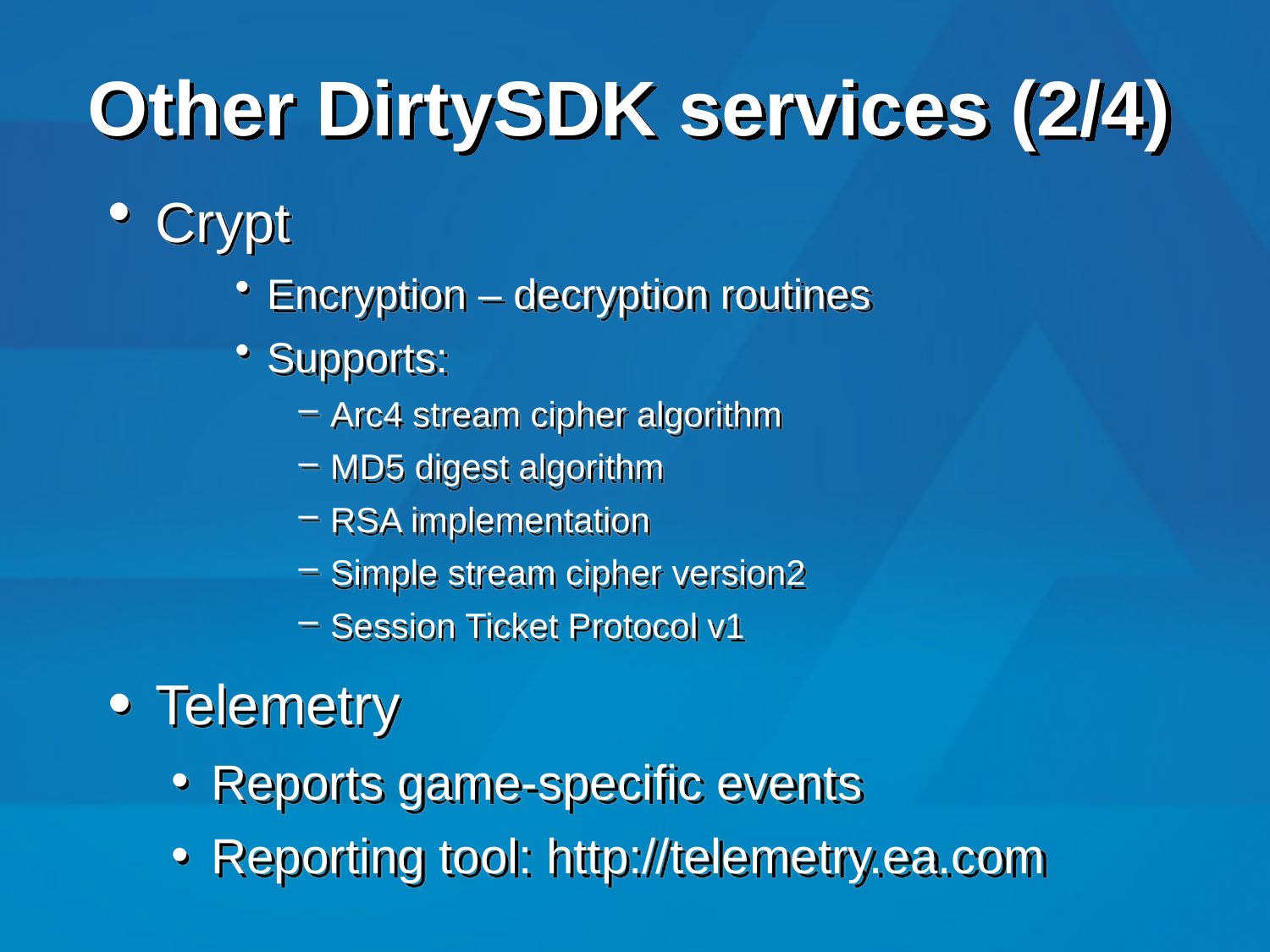

# Other DirtySDK services (2/4)
Crypt
Encryption – decryption routines
Supports:
Arc4 stream cipher algorithm
MD5 digest algorithm
RSA implementation
Simple stream cipher version2
Session Ticket Protocol v1
Telemetry
Reports game-specific events
Reporting tool: http://telemetry.ea.com